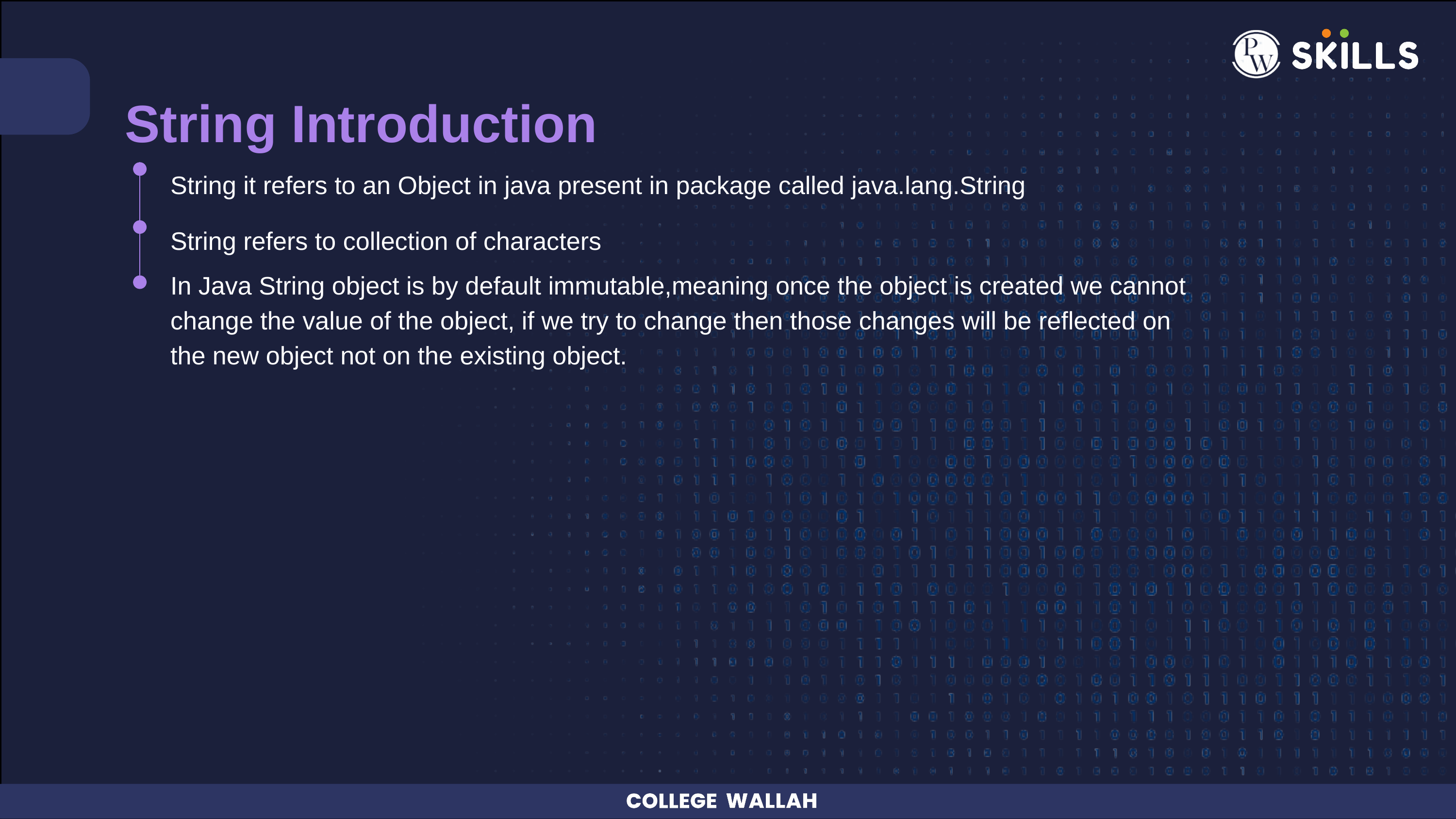

String Introduction
String it refers to an Object in java present in package called java.lang.String
String refers to collection of characters
In Java String object is by default immutable,meaning once the object is created we cannot change the value of the object, if we try to change then those changes will be reflected on the new object not on the existing object.